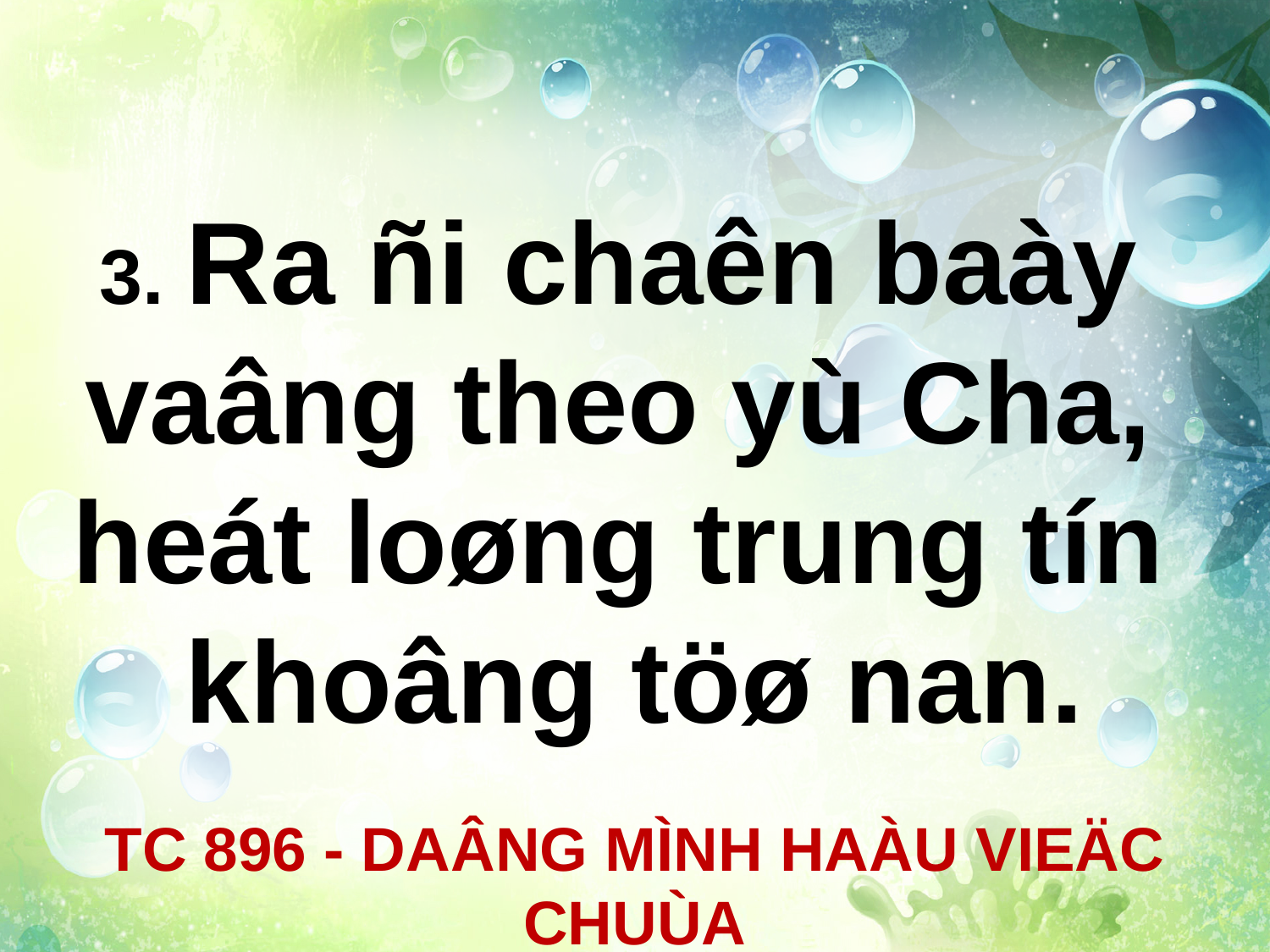

3. Ra ñi chaên baày
vaâng theo yù Cha,
heát loøng trung tín
khoâng töø nan.
TC 896 - DAÂNG MÌNH HAÀU VIEÄC CHUÙA